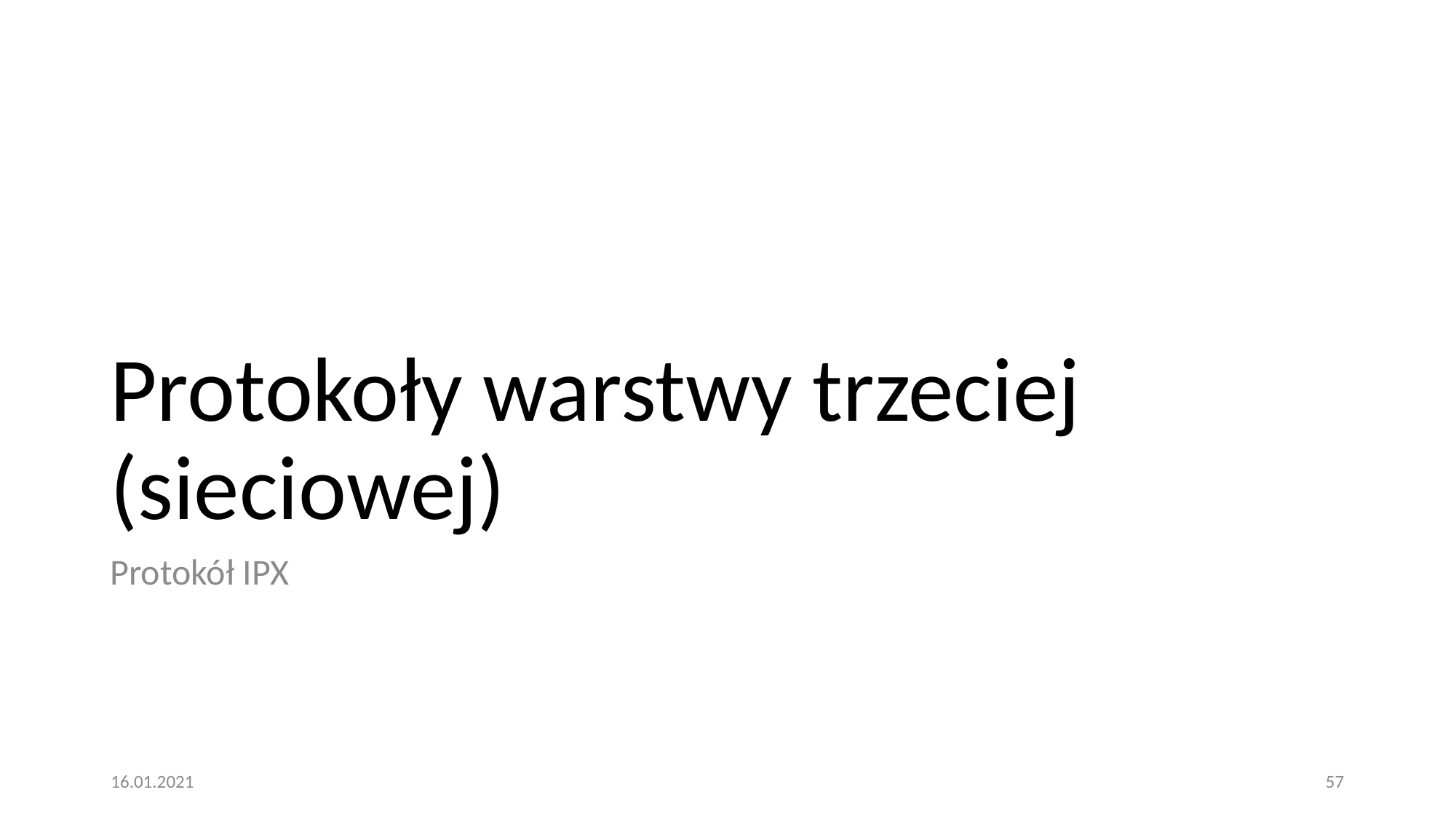

# Protokoły warstwy trzeciej (sieciowej)
Protokół IPX
16.01.2021
57